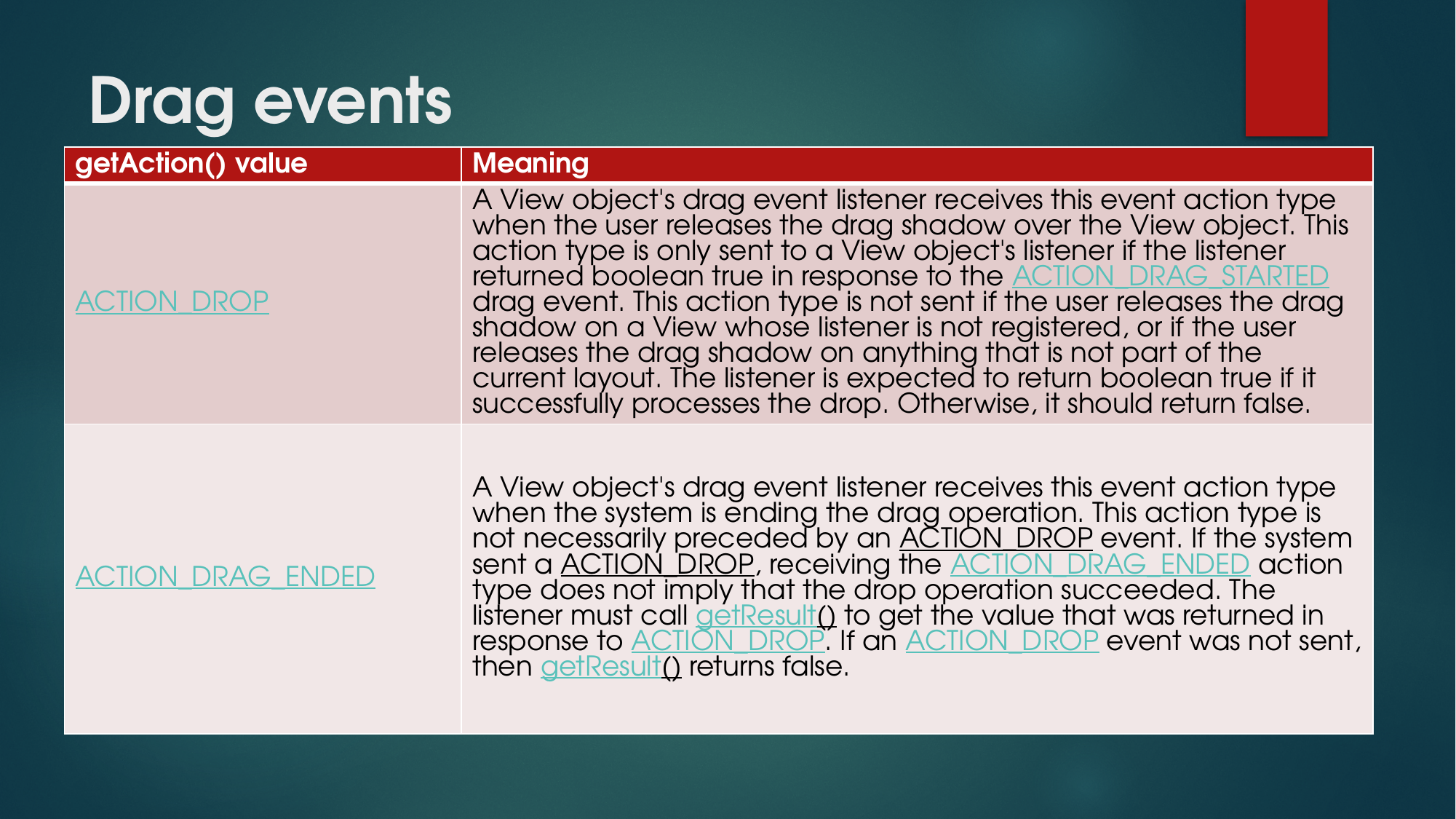

# Drag events
| getAction() value | Meaning |
| --- | --- |
| ACTION\_DROP | A View object's drag event listener receives this event action type when the user releases the drag shadow over the View object. This action type is only sent to a View object's listener if the listener returned boolean true in response to the ACTION\_DRAG\_STARTED drag event. This action type is not sent if the user releases the drag shadow on a View whose listener is not registered, or if the user releases the drag shadow on anything that is not part of the current layout. The listener is expected to return boolean true if it successfully processes the drop. Otherwise, it should return false. |
| ACTION\_DRAG\_ENDED | A View object's drag event listener receives this event action type when the system is ending the drag operation. This action type is not necessarily preceded by an ACTION\_DROP event. If the system sent a ACTION\_DROP, receiving the ACTION\_DRAG\_ENDED action type does not imply that the drop operation succeeded. The listener must call getResult() to get the value that was returned in response to ACTION\_DROP. If an ACTION\_DROP event was not sent, then getResult() returns false. |